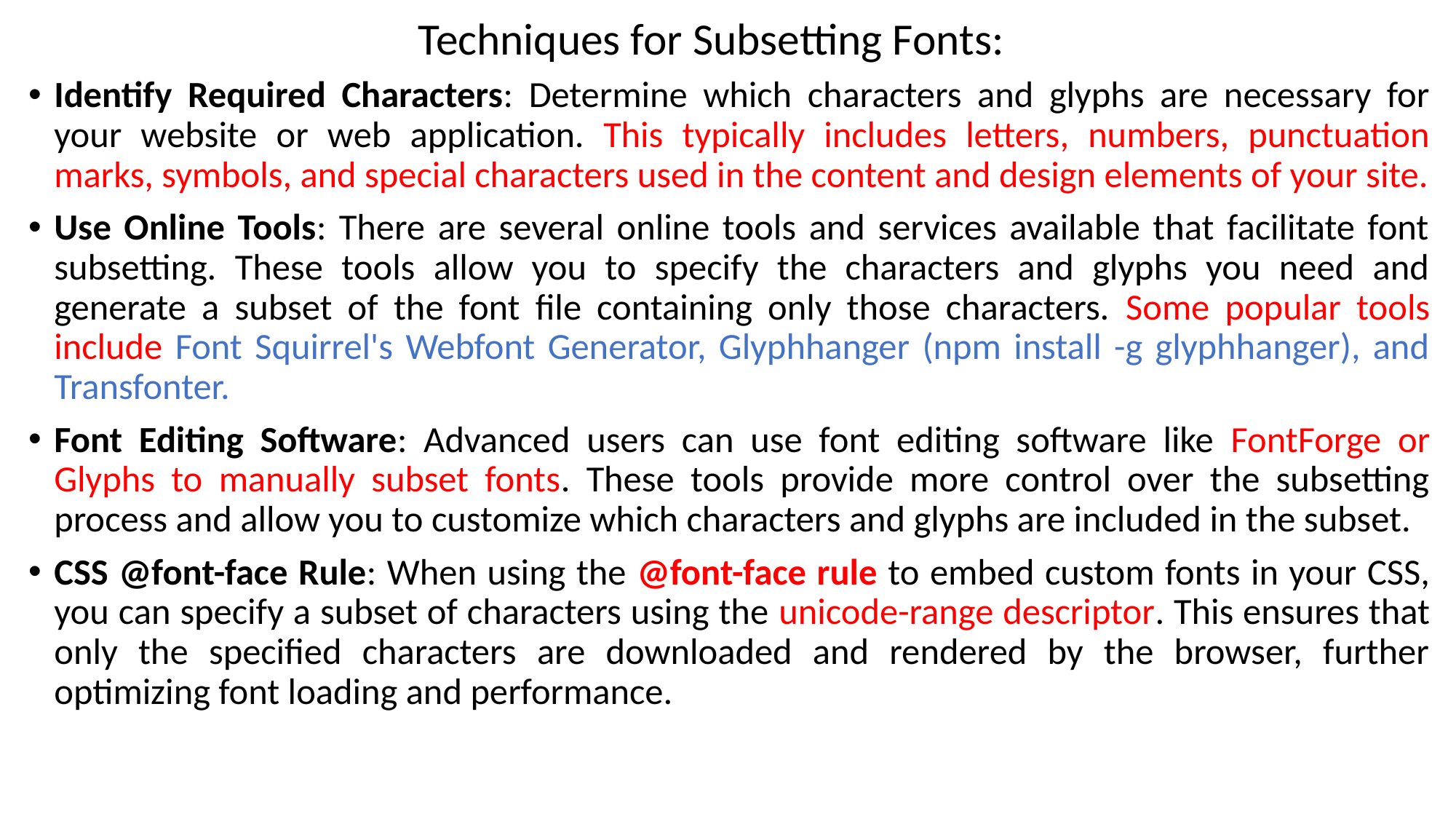

# Techniques for Subsetting Fonts:
Identify Required Characters: Determine which characters and glyphs are necessary for your website or web application. This typically includes letters, numbers, punctuation marks, symbols, and special characters used in the content and design elements of your site.
Use Online Tools: There are several online tools and services available that facilitate font subsetting. These tools allow you to specify the characters and glyphs you need and generate a subset of the font file containing only those characters. Some popular tools include Font Squirrel's Webfont Generator, Glyphhanger (npm install -g glyphhanger), and Transfonter.
Font Editing Software: Advanced users can use font editing software like FontForge or Glyphs to manually subset fonts. These tools provide more control over the subsetting process and allow you to customize which characters and glyphs are included in the subset.
CSS @font-face Rule: When using the @font-face rule to embed custom fonts in your CSS, you can specify a subset of characters using the unicode-range descriptor. This ensures that only the specified characters are downloaded and rendered by the browser, further optimizing font loading and performance.